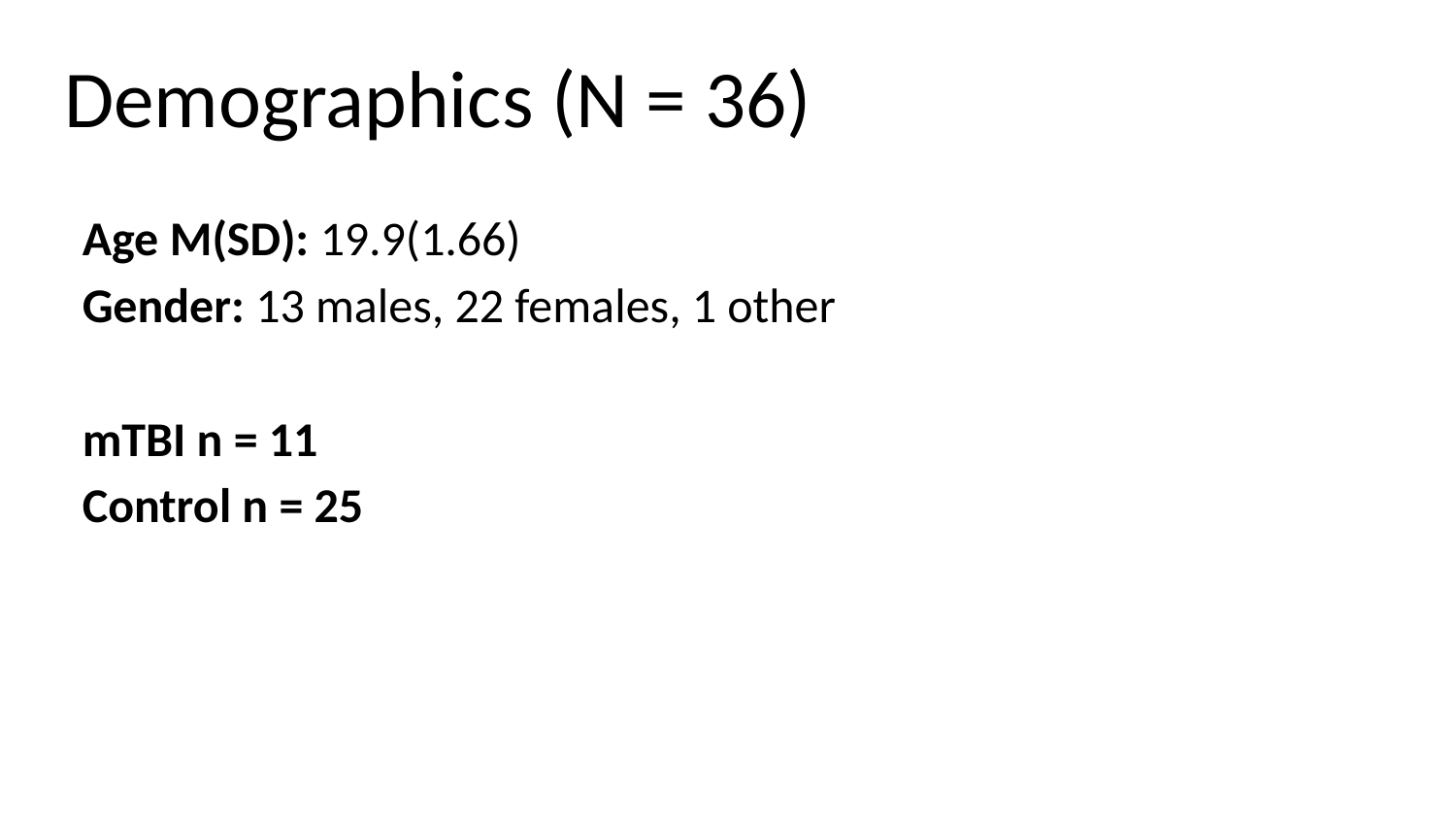

# Demographics (N = 36)
Age M(SD): 19.9(1.66)
Gender: 13 males, 22 females, 1 other

mTBI n = 11
Control n = 25